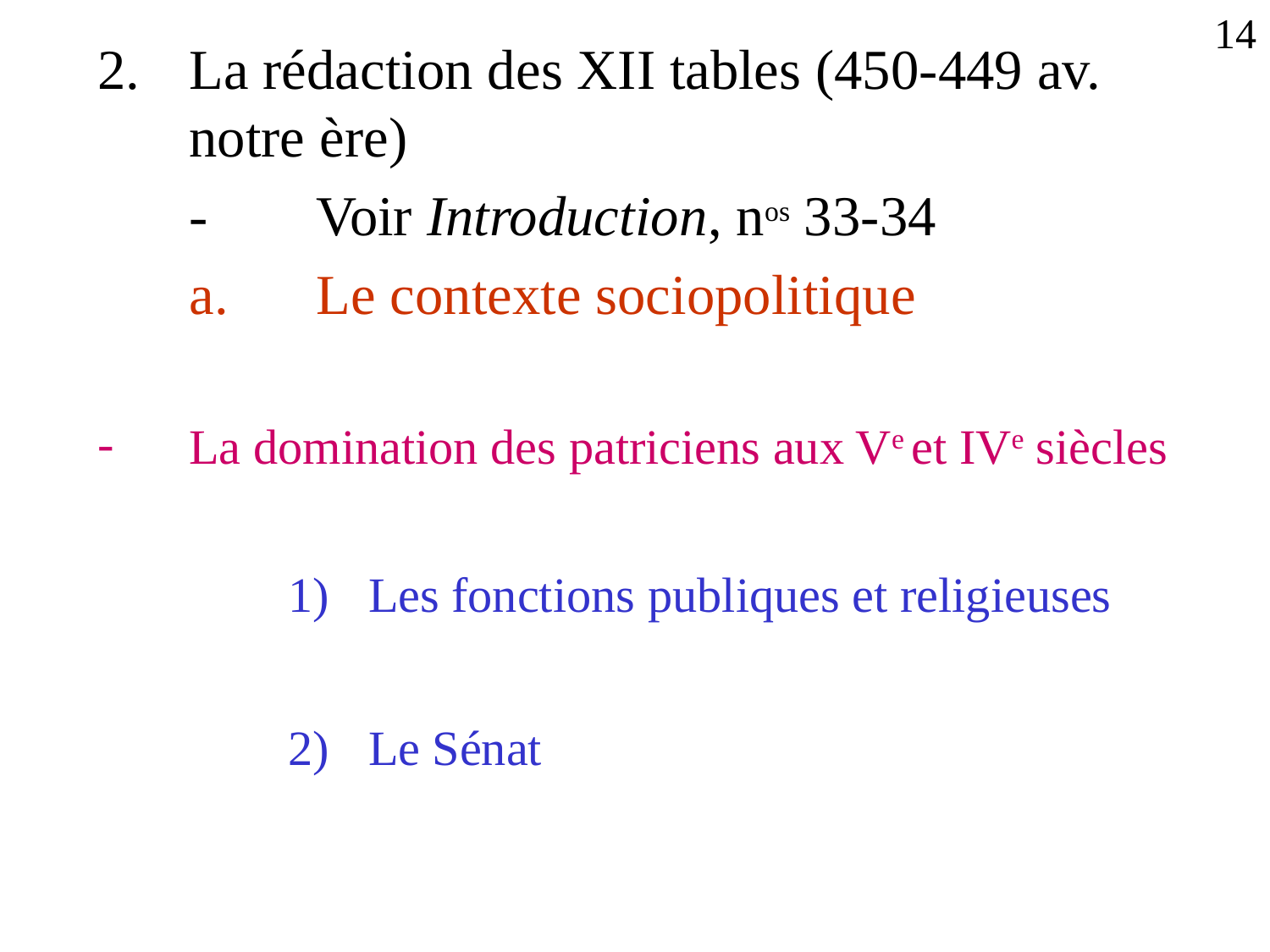

14
La rédaction des XII tables (450-449 av. notre ère)
	-	Voir Introduction, nos 33-34
	a.	Le contexte sociopolitique

La domination des patriciens aux Ve et IVe siècles

Les fonctions publiques et religieuses

Le Sénat